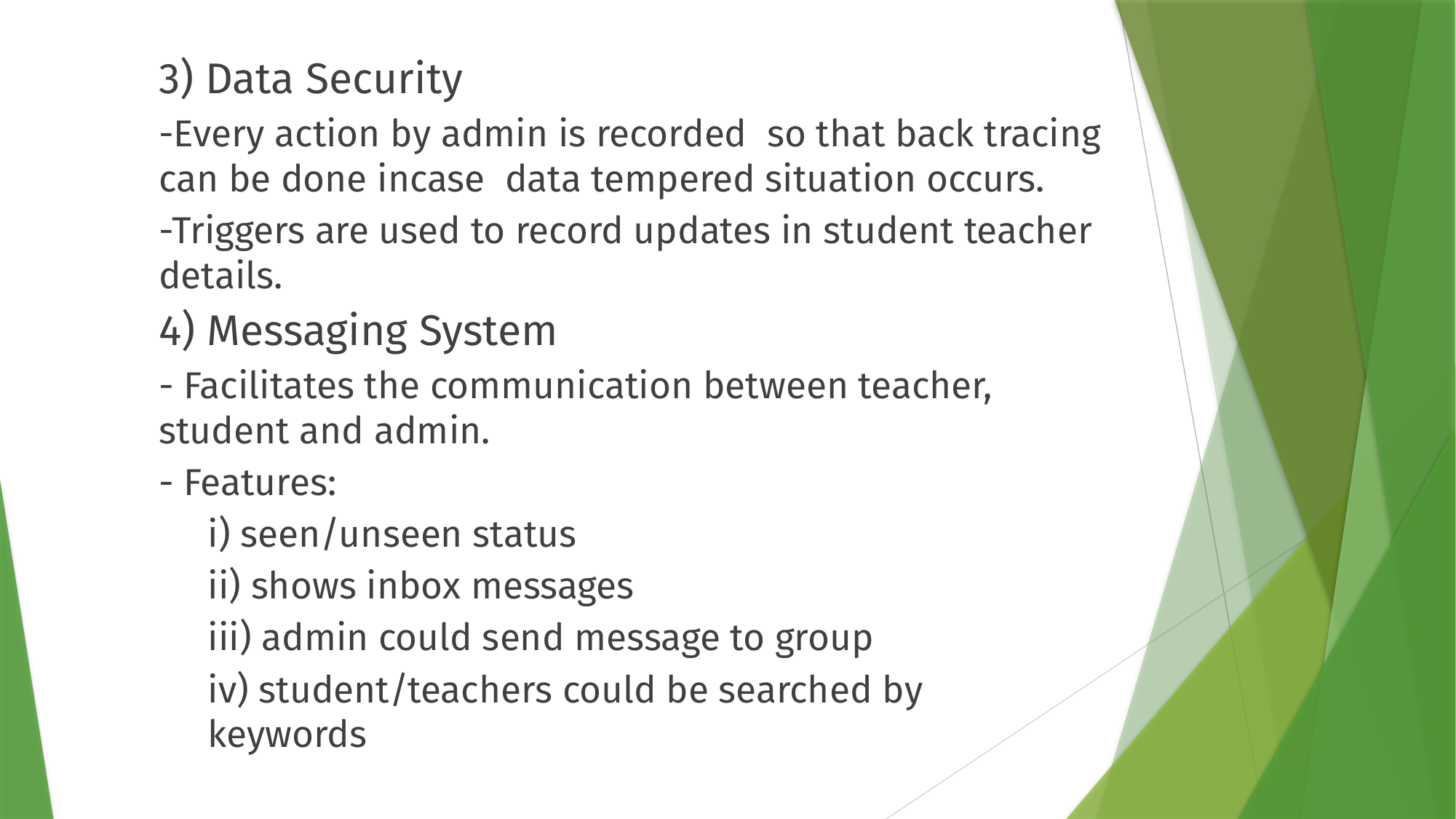

3) Data Security
-Every action by admin is recorded  so that back tracing can be done incase  data tempered situation occurs.
-Triggers are used to record updates in student teacher details.
4) Messaging System
- Facilitates the communication between teacher, student and admin.
- Features:
	i) seen/unseen status
	ii) shows inbox messages
	iii) admin could send message to group
	iv) student/teachers could be searched by 					keywords